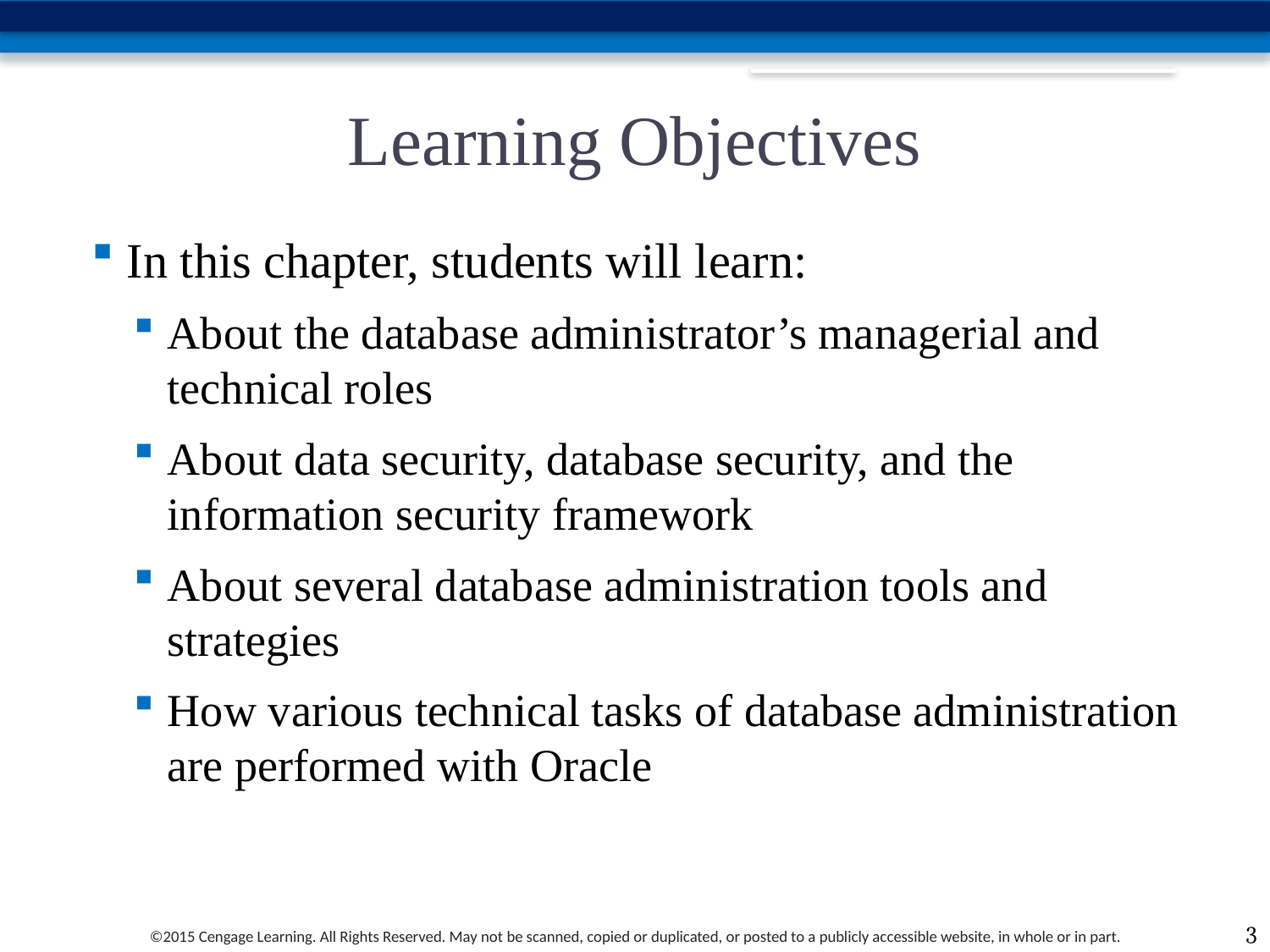

# Learning Objectives
In this chapter, students will learn:
About the database administrator’s managerial and technical roles
About data security, database security, and the information security framework
About several database administration tools and strategies
How various technical tasks of database administration are performed with Oracle

3